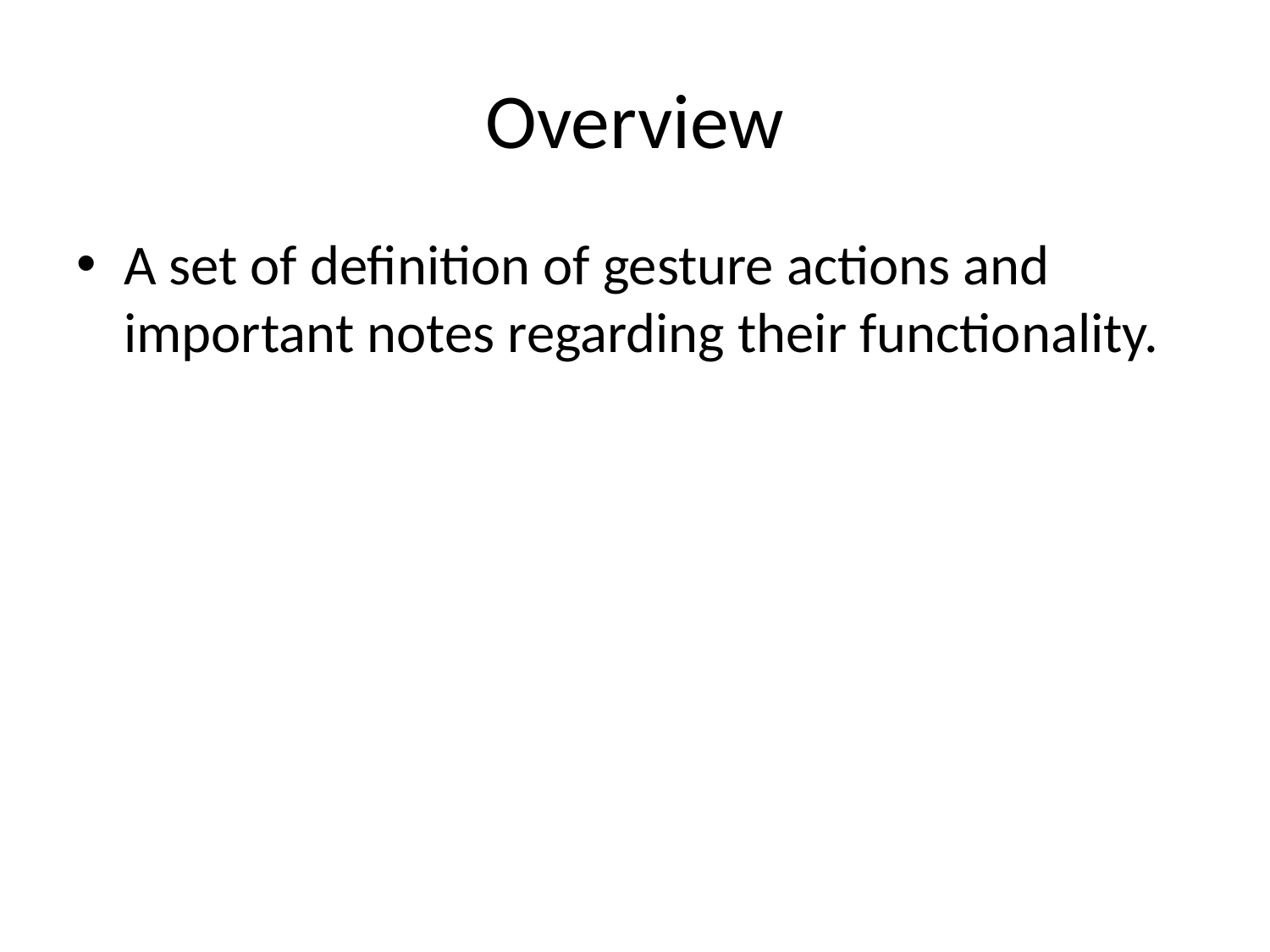

# Overview
A set of definition of gesture actions and important notes regarding their functionality.